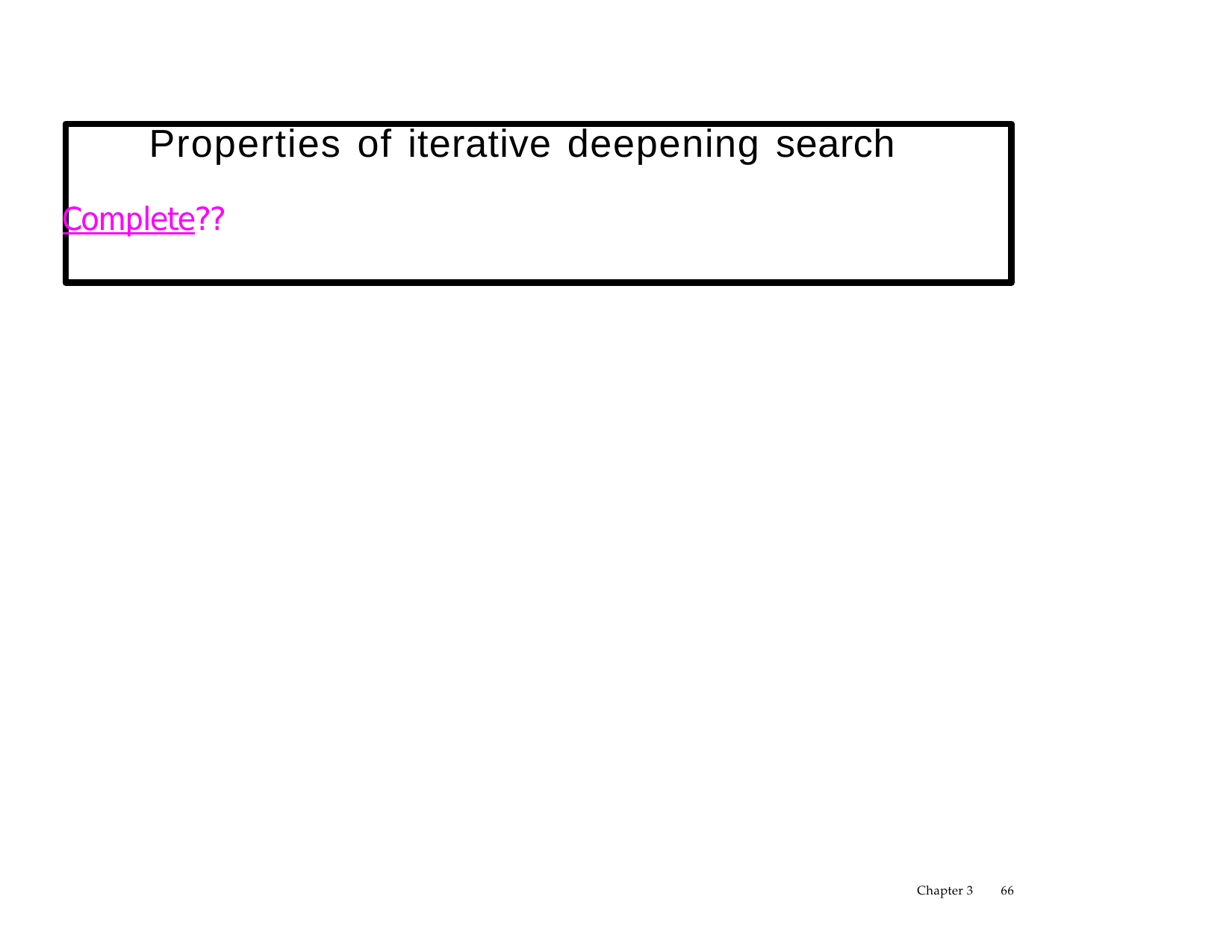

# Properties of iterative deepening search
Complete??
Chapter 3
66